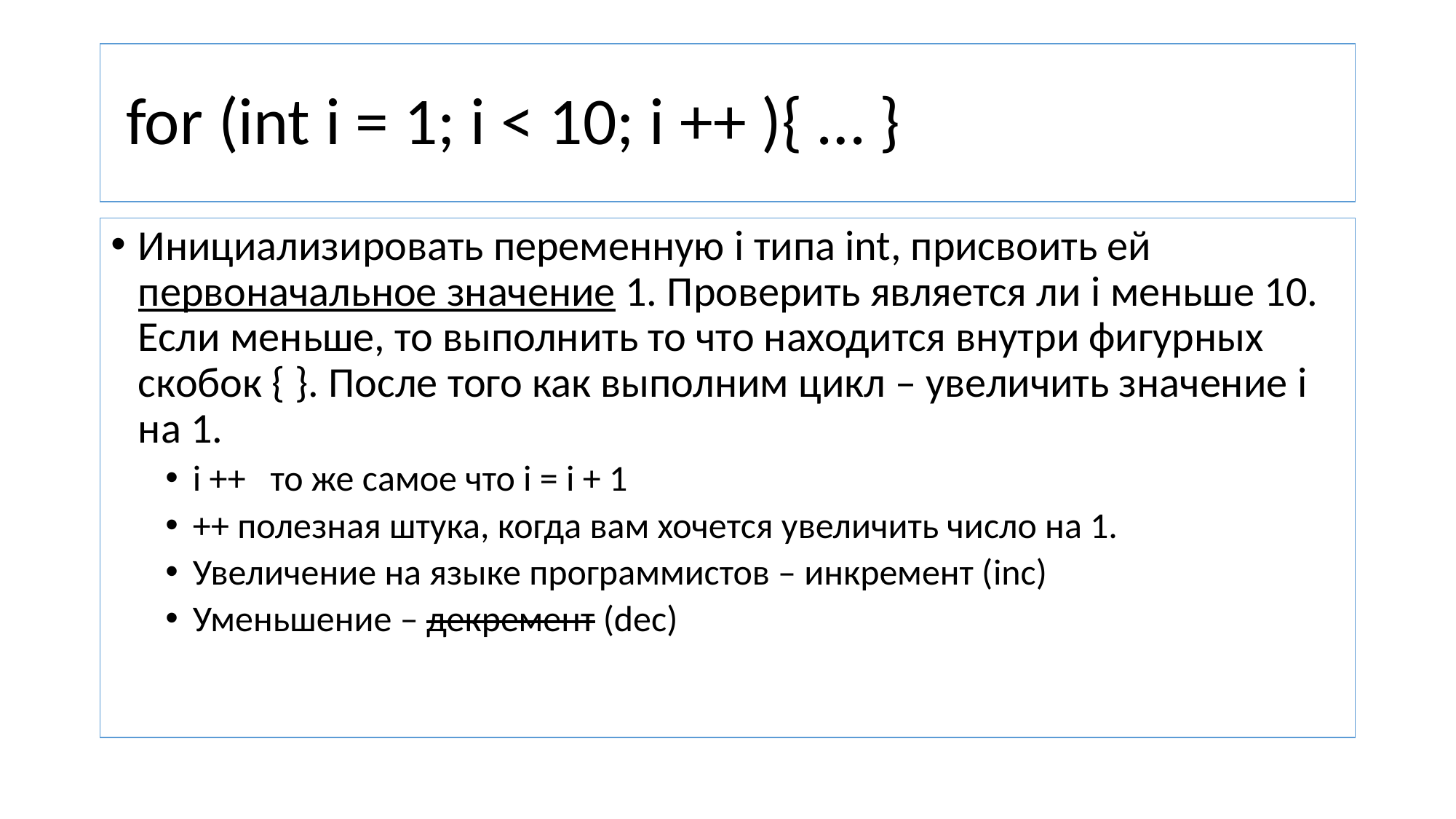

# for (int i = 1; i < 10; i ++ ){ … }
Инициализировать переменную i типа int, присвоить ей первоначальное значение 1. Проверить является ли i меньше 10. Если меньше, то выполнить то что находится внутри фигурных скобок { }. После того как выполним цикл – увеличить значение i на 1.
i ++   то же самое что i = i + 1
++ полезная штука, когда вам хочется увеличить число на 1.
Увеличение на языке программистов – инкремент (inc)
Уменьшение – декремент (dec)